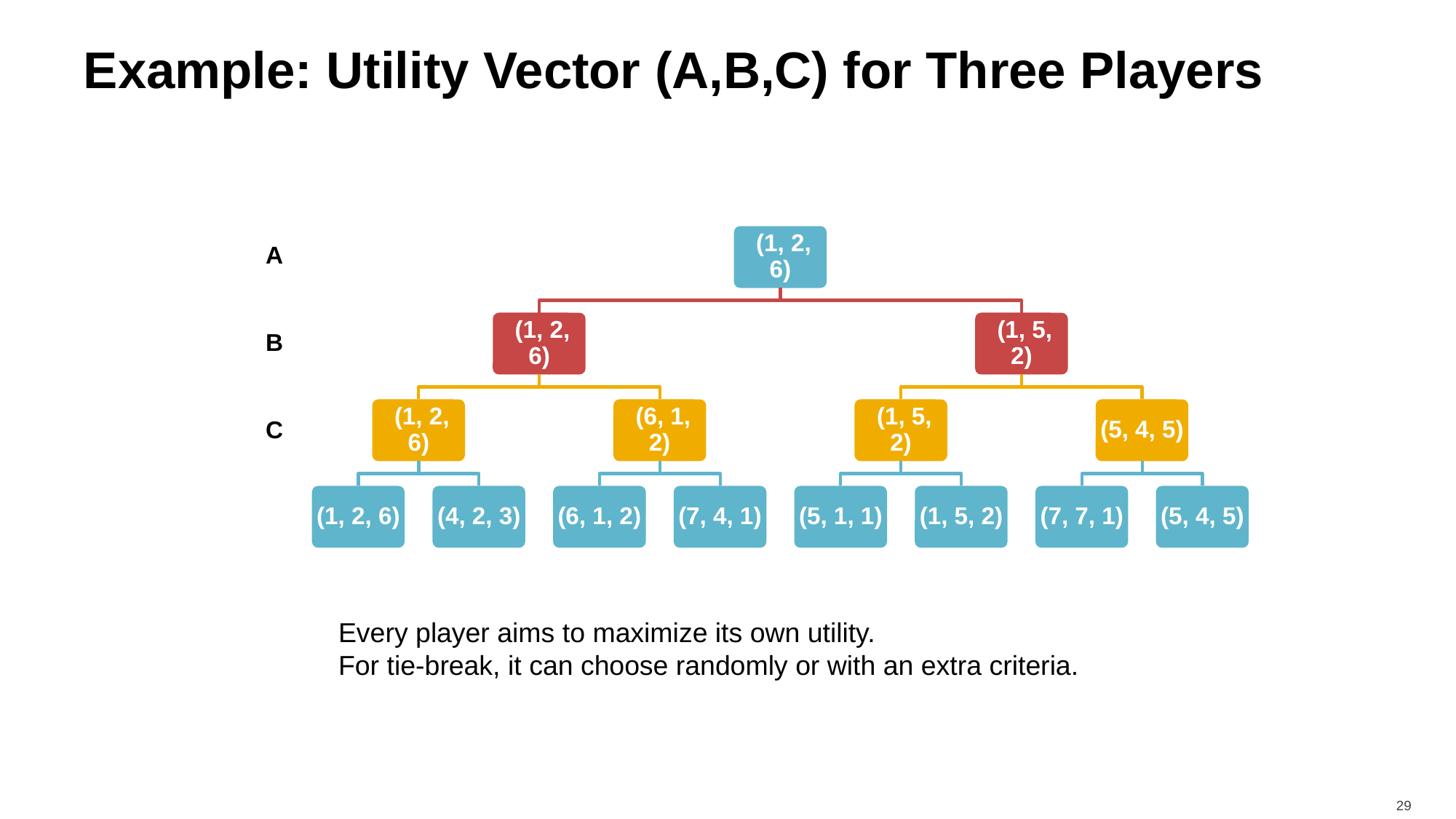

# Example: Utility Vector (A,B,C) for Three Players

 (1, 2, 6)

 (1, 2, 6)
 (1, 5, 2)

 (1, 2, 6)
 (6, 1, 2)
 (1, 5, 2)
(5, 4, 5)

(1, 2, 6)
(4, 2, 3)
(6, 1, 2)
(7, 4, 1)
(5, 1, 1)
(1, 5, 2)
(7, 7, 1)
(5, 4, 5)
A

B

C

Every player aims to maximize its own utility.
For tie-break, it can choose randomly or with an extra criteria.
29